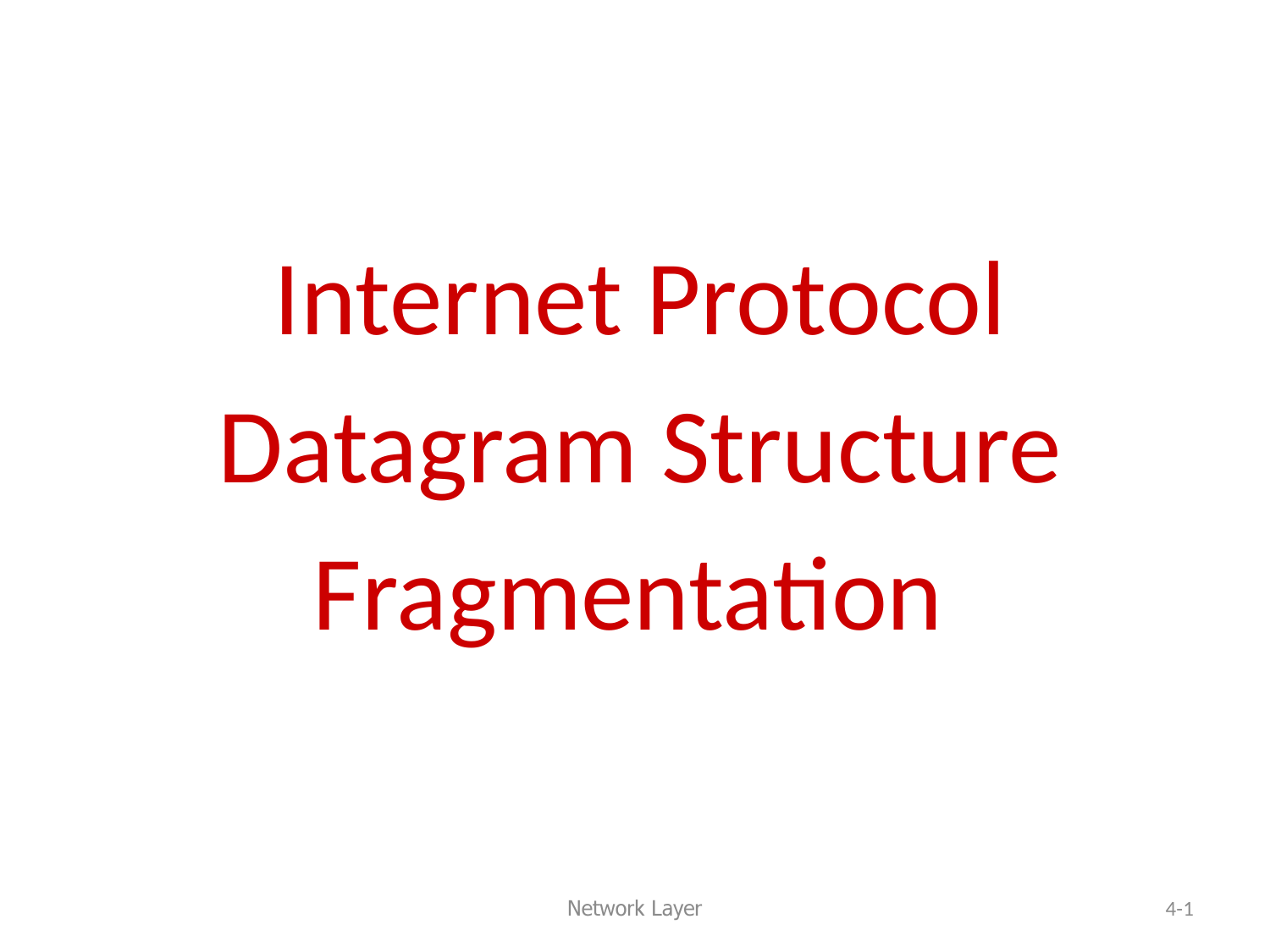

Internet Protocol
Datagram Structure
Fragmentation
Network Layer
4-1